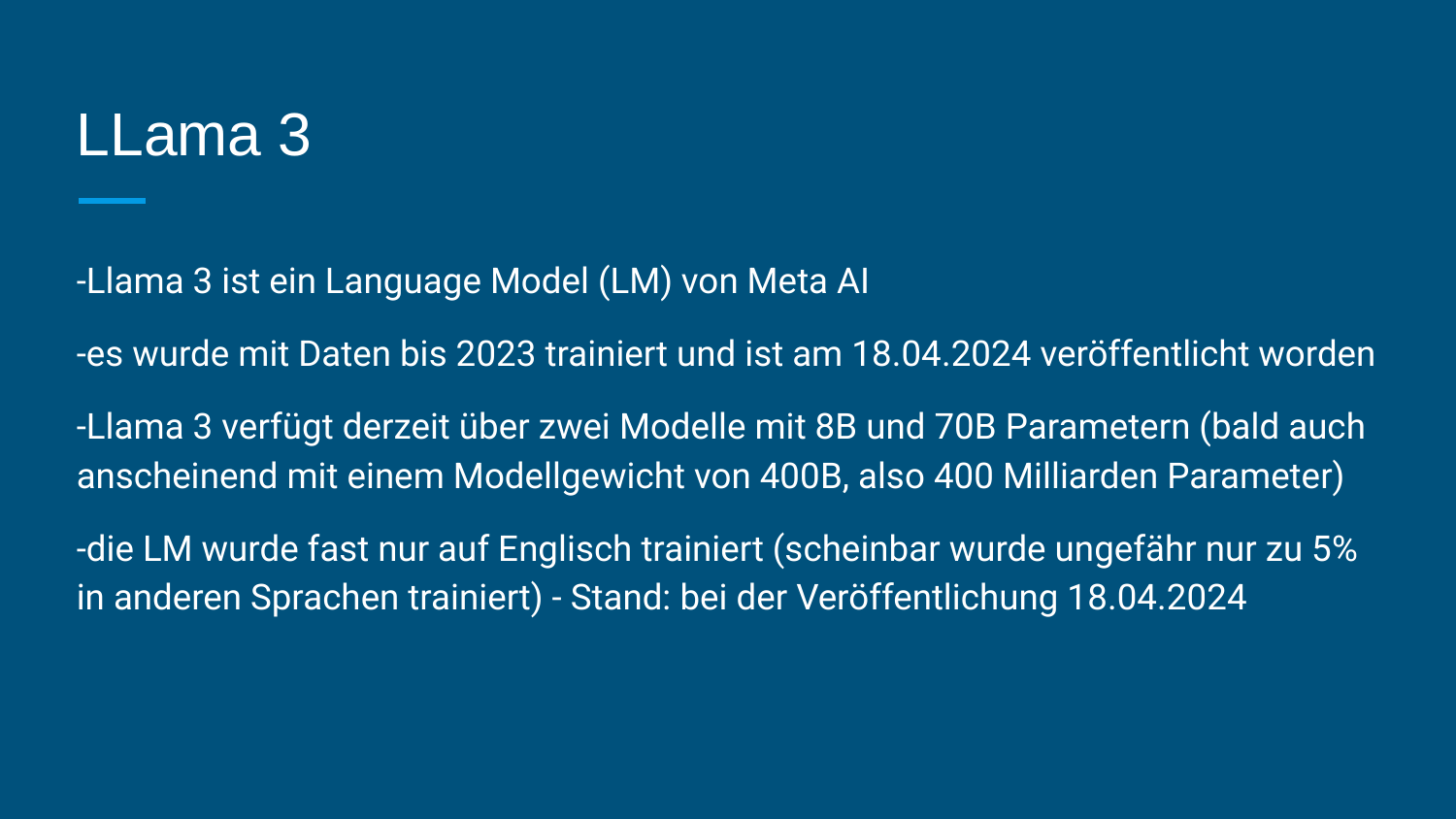

# LLama 3
-Llama 3 ist ein Language Model (LM) von Meta AI
-es wurde mit Daten bis 2023 trainiert und ist am 18.04.2024 veröffentlicht worden
-Llama 3 verfügt derzeit über zwei Modelle mit 8B und 70B Parametern (bald auch anscheinend mit einem Modellgewicht von 400B, also 400 Milliarden Parameter)
-die LM wurde fast nur auf Englisch trainiert (scheinbar wurde ungefähr nur zu 5% in anderen Sprachen trainiert) - Stand: bei der Veröffentlichung 18.04.2024